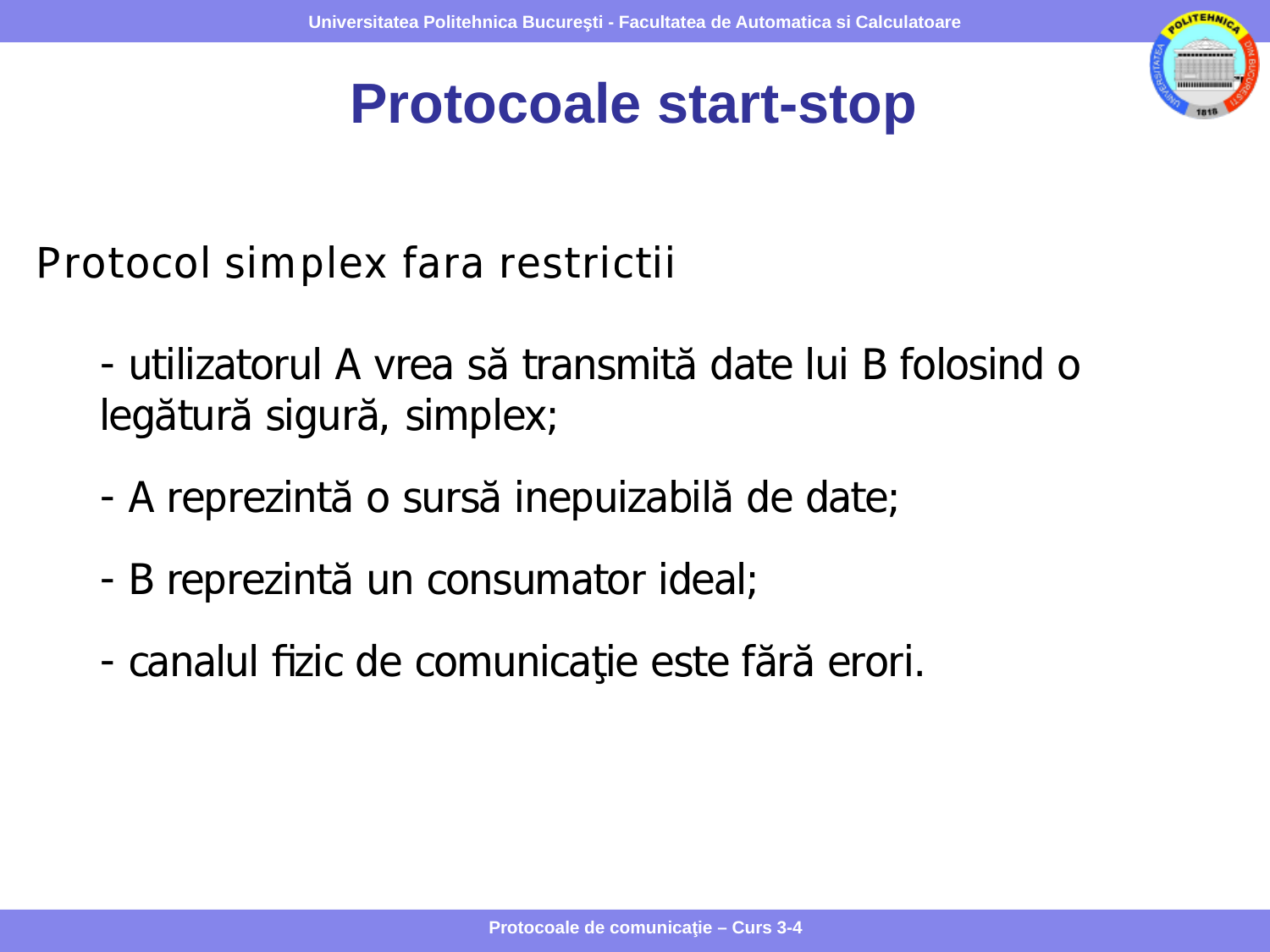

Protocoale start-stop

Protocol simplex fara restrictii

- utilizatorul A vrea să transmită date lui B folosind o legătură sigură, simplex;
- A reprezintă o sursă inepuizabilă de date;
- B reprezintă un consumator ideal;
- canalul fizic de comunicaţie este fără erori.
Protocoale de comunicaţie – Curs 3-4